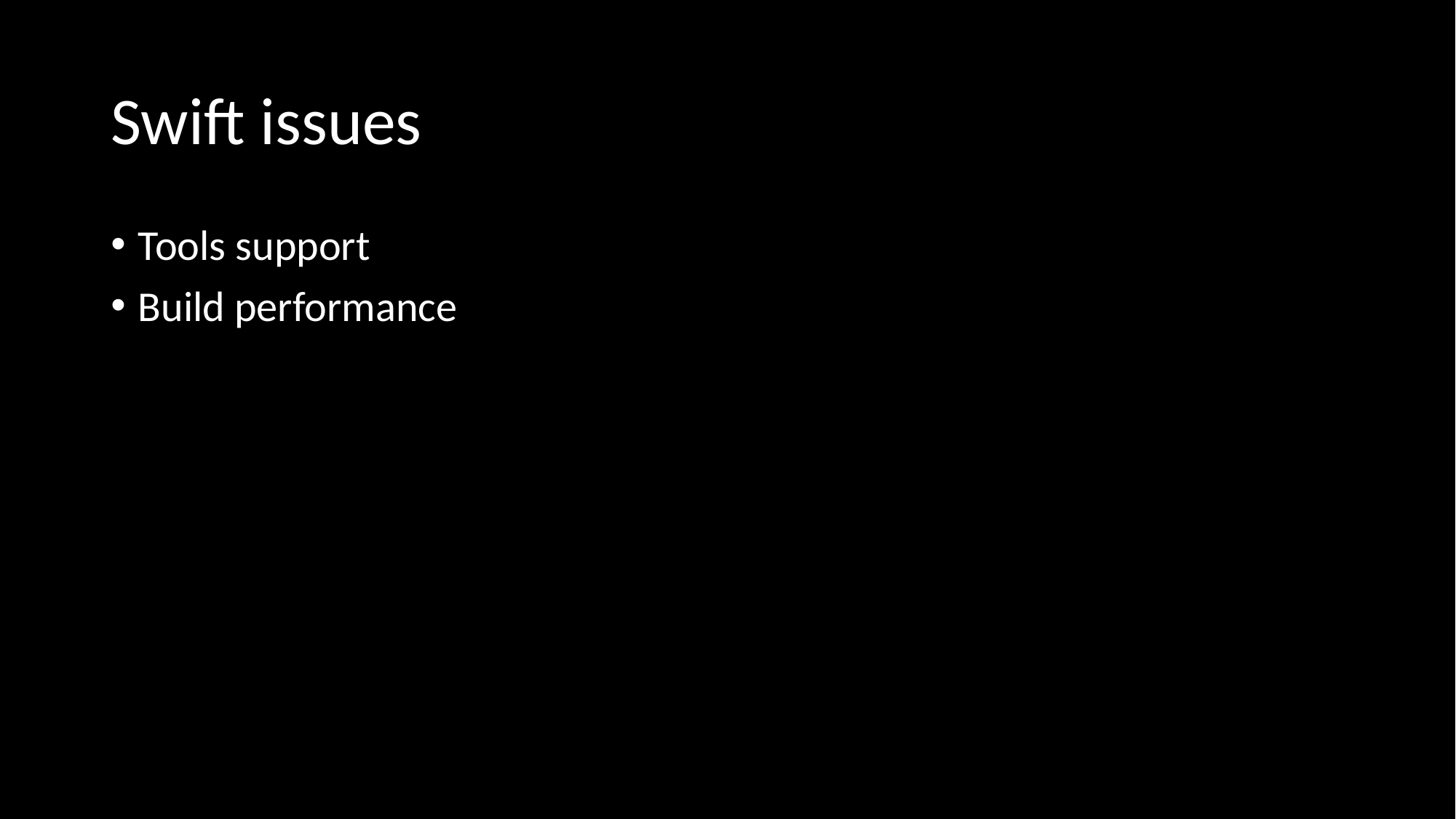

# Swift issues
Tools support
Build performance